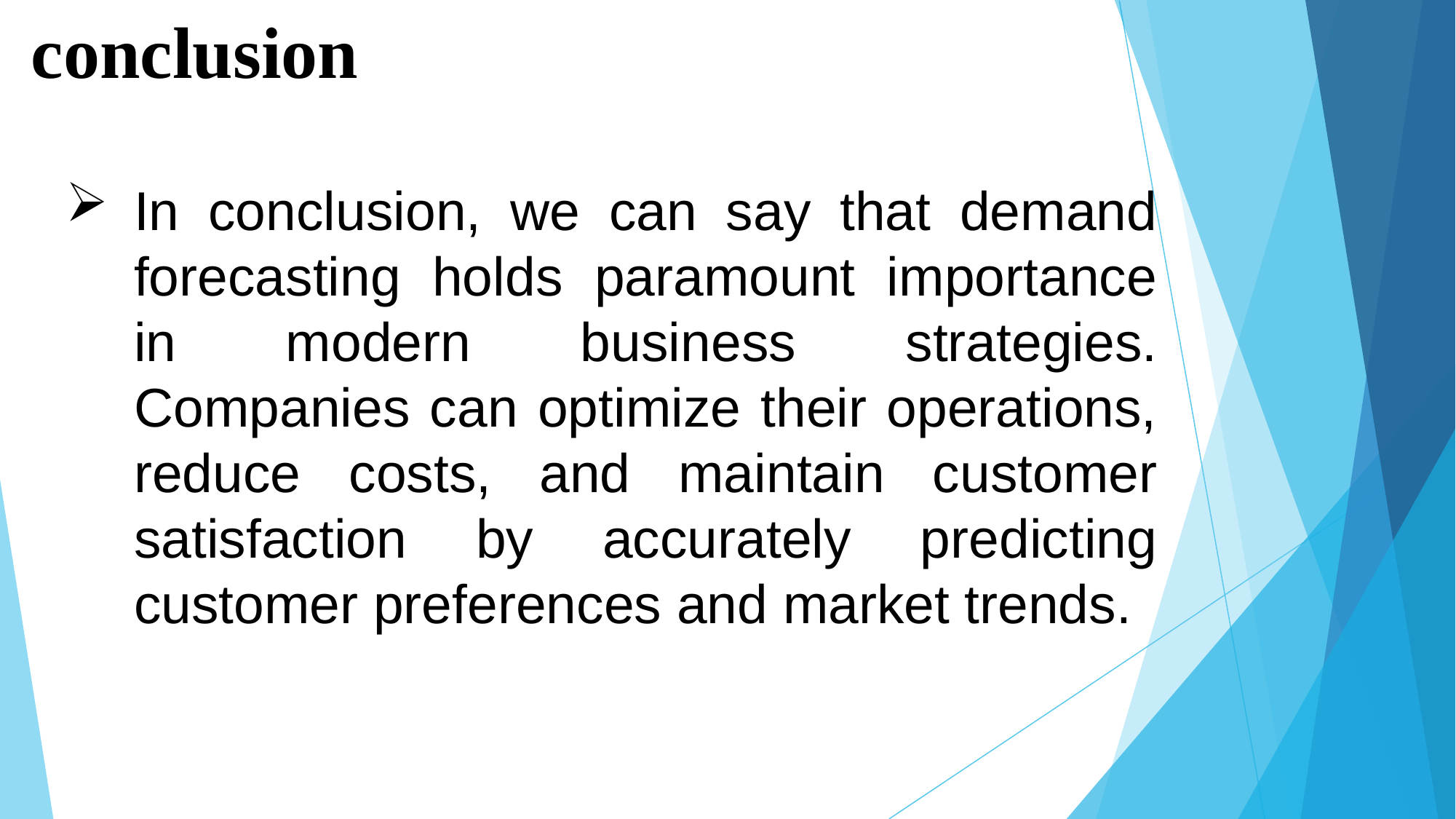

# conclusion
In conclusion, we can say that demand forecasting holds paramount importance in modern business strategies. Companies can optimize their operations, reduce costs, and maintain customer satisfaction by accurately predicting customer preferences and market trends.